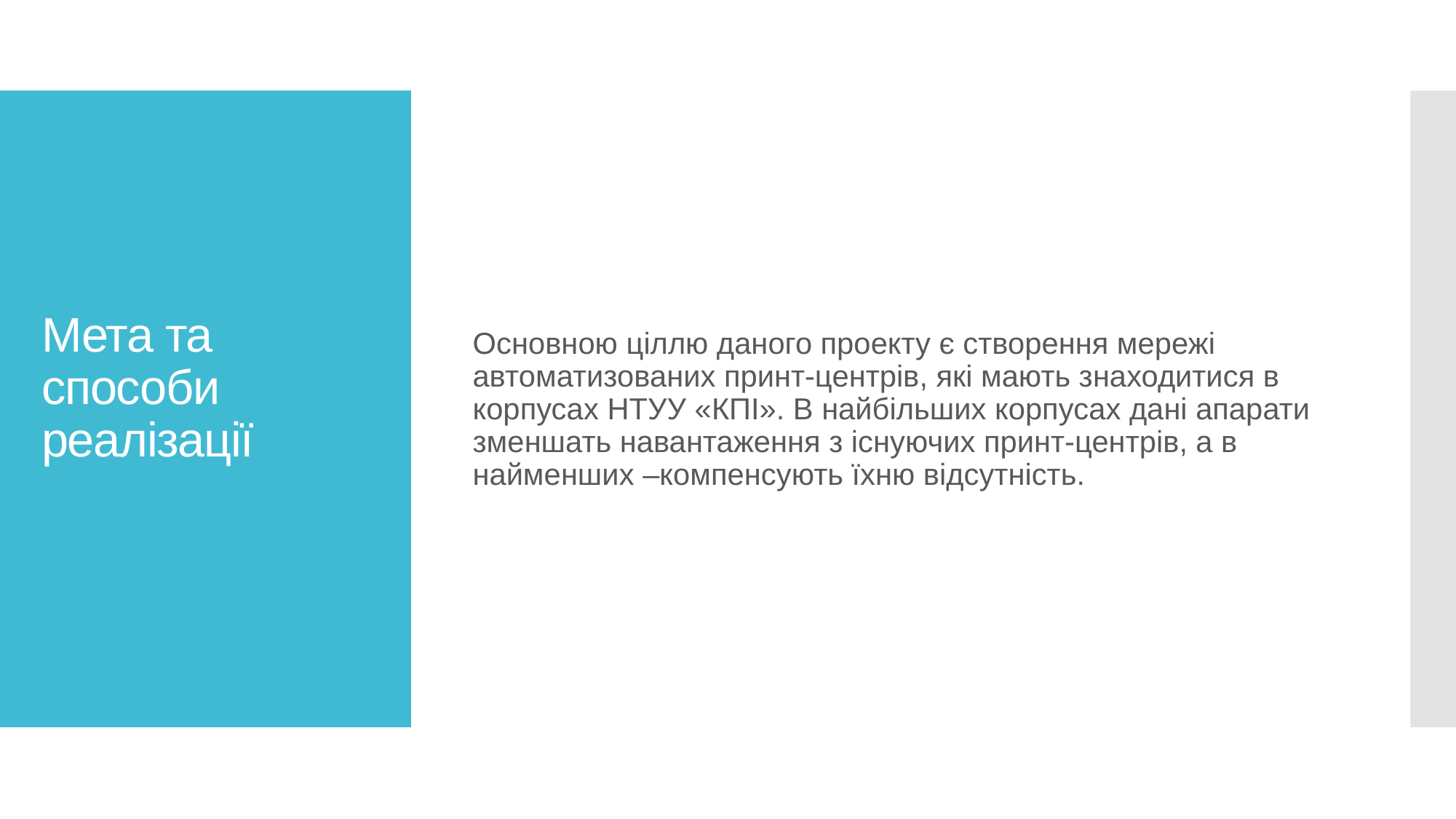

Основною ціллю даного проекту є створення мережі автоматизованих принт-центрів, які мають знаходитися в корпусах НТУУ «КПІ». В найбільших корпусах дані апарати зменшать навантаження з існуючих принт-центрів, а в найменших –компенсують їхню відсутність.
# Мета та способи реалізації